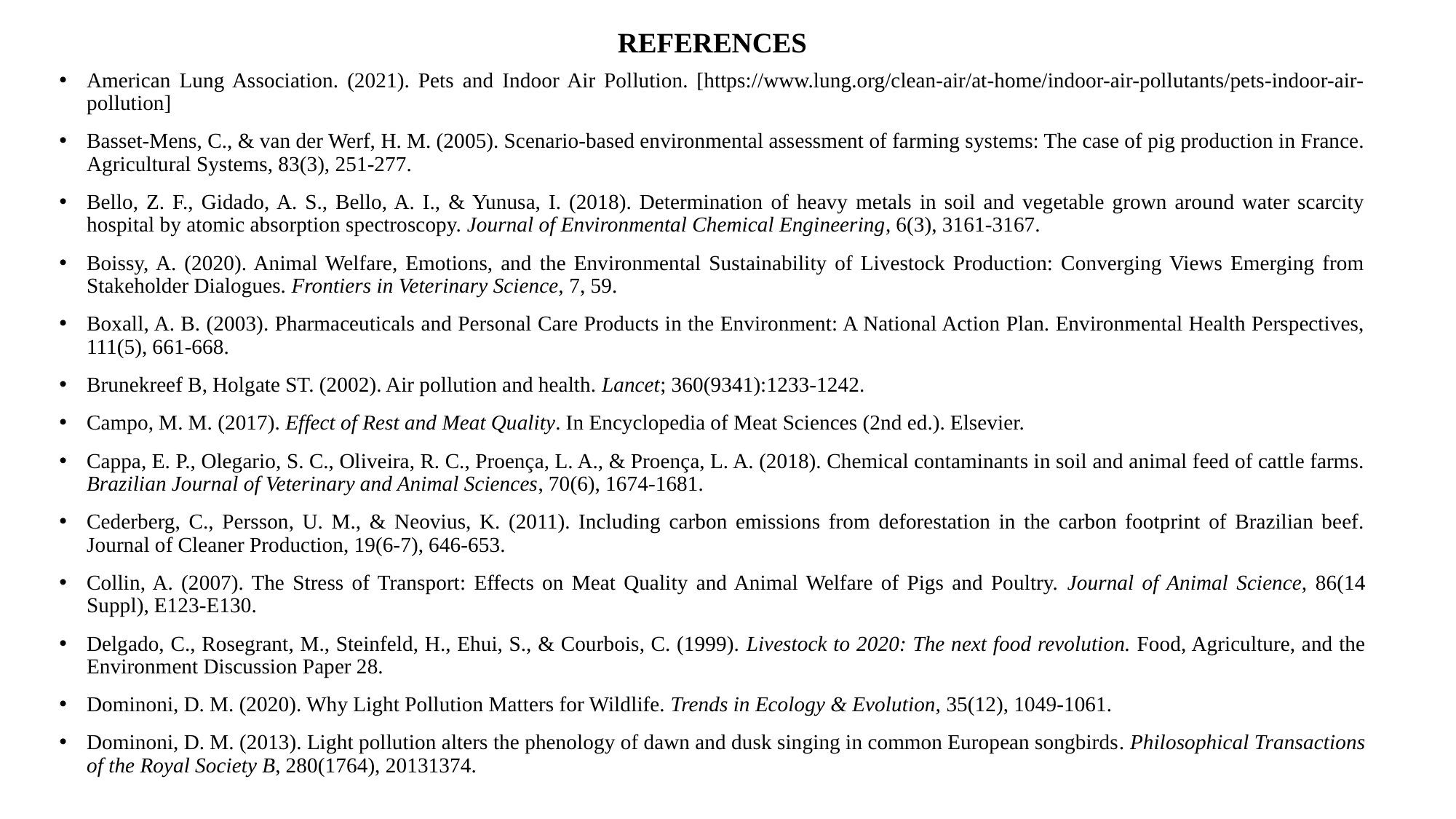

# REFERENCES
American Lung Association. (2021). Pets and Indoor Air Pollution. [https://www.lung.org/clean-air/at-home/indoor-air-pollutants/pets-indoor-air-pollution]
Basset-Mens, C., & van der Werf, H. M. (2005). Scenario-based environmental assessment of farming systems: The case of pig production in France. Agricultural Systems, 83(3), 251-277.
Bello, Z. F., Gidado, A. S., Bello, A. I., & Yunusa, I. (2018). Determination of heavy metals in soil and vegetable grown around water scarcity hospital by atomic absorption spectroscopy. Journal of Environmental Chemical Engineering, 6(3), 3161-3167.
Boissy, A. (2020). Animal Welfare, Emotions, and the Environmental Sustainability of Livestock Production: Converging Views Emerging from Stakeholder Dialogues. Frontiers in Veterinary Science, 7, 59.
Boxall, A. B. (2003). Pharmaceuticals and Personal Care Products in the Environment: A National Action Plan. Environmental Health Perspectives, 111(5), 661-668.
Brunekreef B, Holgate ST. (2002). Air pollution and health. Lancet; 360(9341):1233-1242.
Campo, M. M. (2017). Effect of Rest and Meat Quality. In Encyclopedia of Meat Sciences (2nd ed.). Elsevier.
Cappa, E. P., Olegario, S. C., Oliveira, R. C., Proença, L. A., & Proença, L. A. (2018). Chemical contaminants in soil and animal feed of cattle farms. Brazilian Journal of Veterinary and Animal Sciences, 70(6), 1674-1681.
Cederberg, C., Persson, U. M., & Neovius, K. (2011). Including carbon emissions from deforestation in the carbon footprint of Brazilian beef. Journal of Cleaner Production, 19(6-7), 646-653.
Collin, A. (2007). The Stress of Transport: Effects on Meat Quality and Animal Welfare of Pigs and Poultry. Journal of Animal Science, 86(14 Suppl), E123-E130.
Delgado, C., Rosegrant, M., Steinfeld, H., Ehui, S., & Courbois, C. (1999). Livestock to 2020: The next food revolution. Food, Agriculture, and the Environment Discussion Paper 28.
Dominoni, D. M. (2020). Why Light Pollution Matters for Wildlife. Trends in Ecology & Evolution, 35(12), 1049-1061.
Dominoni, D. M. (2013). Light pollution alters the phenology of dawn and dusk singing in common European songbirds. Philosophical Transactions of the Royal Society B, 280(1764), 20131374.